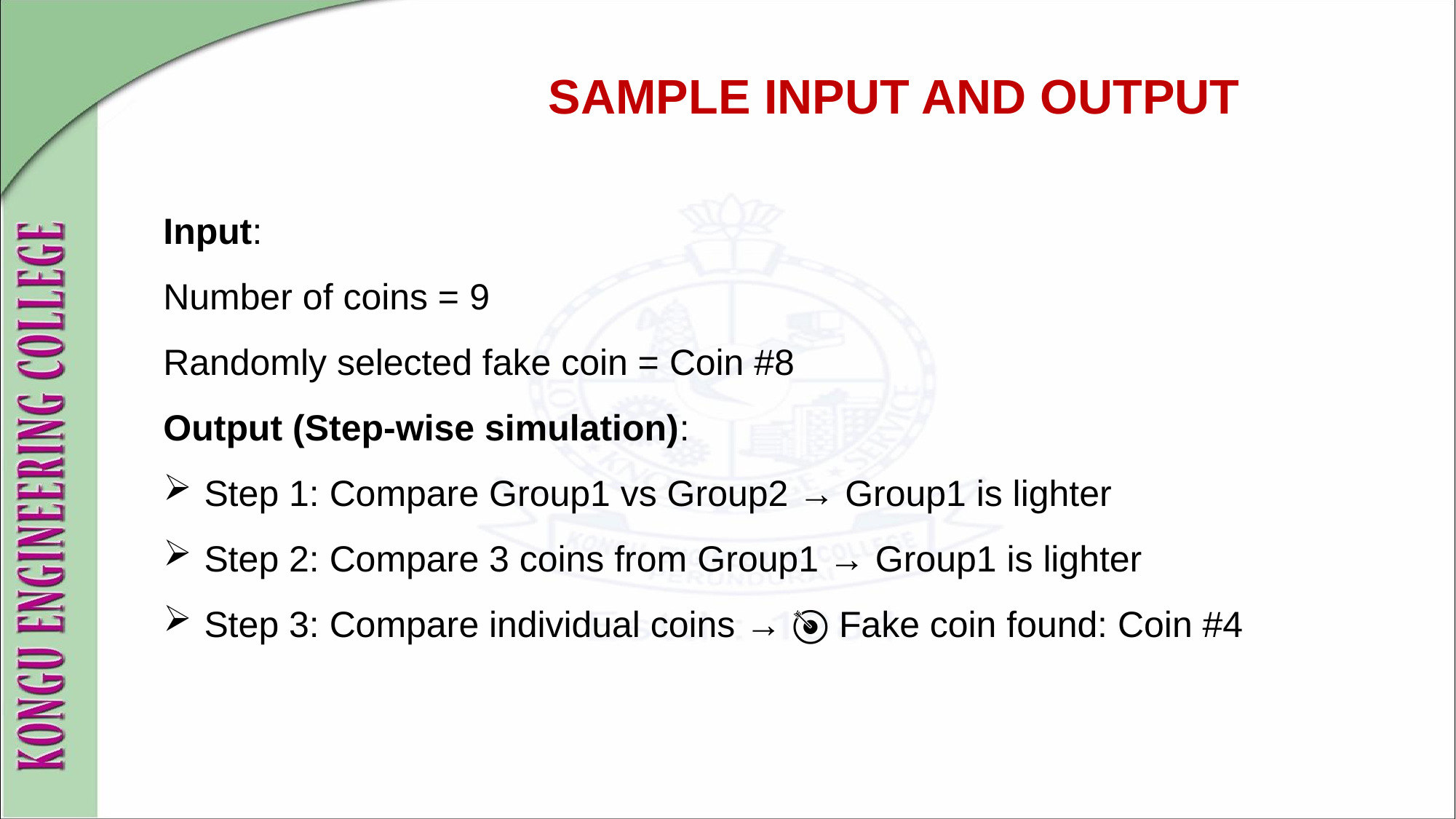

SAMPLE INPUT AND OUTPUT
Input:
Number of coins = 9
Randomly selected fake coin = Coin #8
Output (Step-wise simulation):
Step 1: Compare Group1 vs Group2 → Group1 is lighter
Step 2: Compare 3 coins from Group1 → Group1 is lighter
Step 3: Compare individual coins → 🎯 Fake coin found: Coin #4